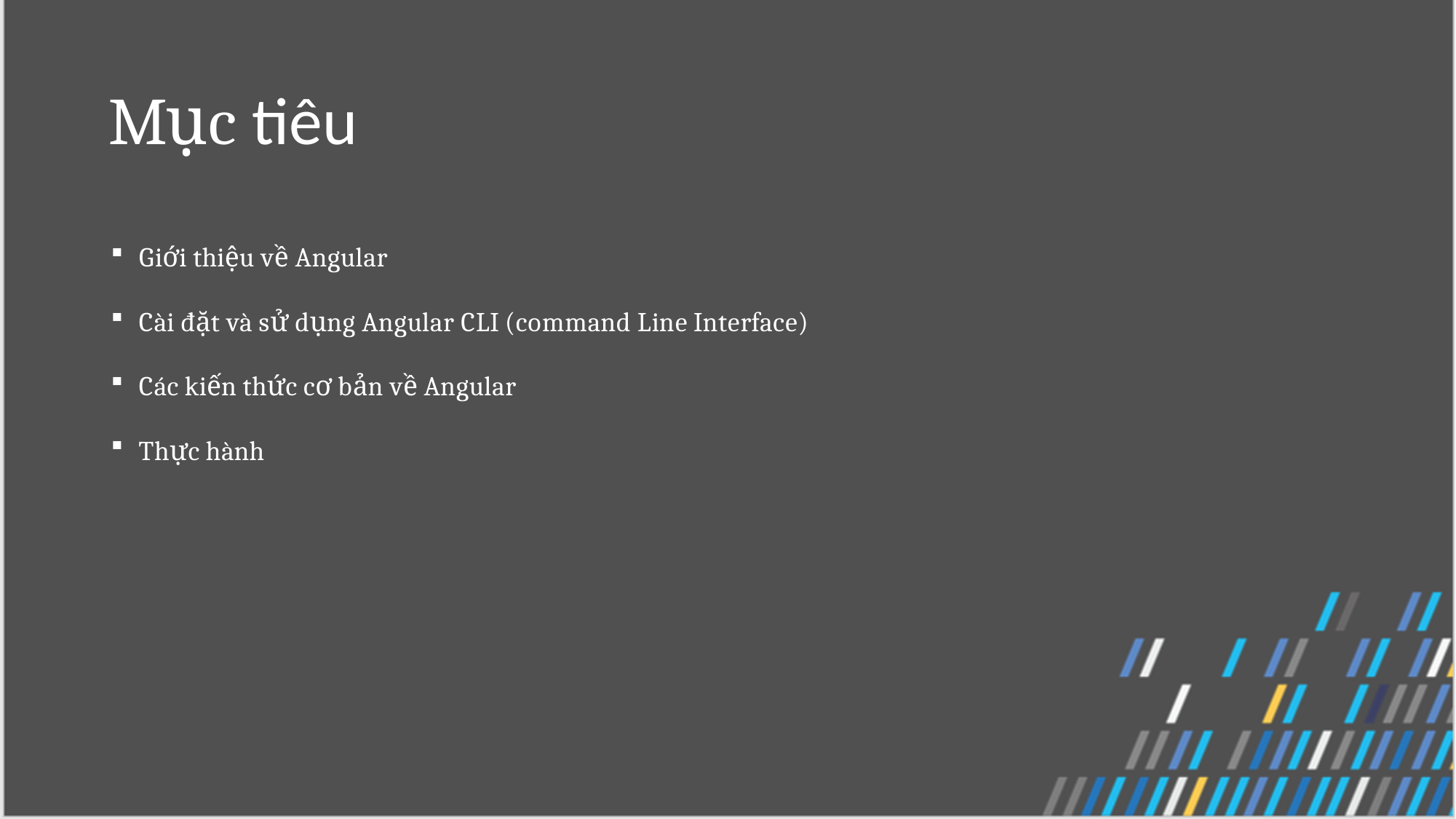

# Mục tiêu
Giới thiệu về Angular
Cài đặt và sử dụng Angular CLI (command Line Interface)
Các kiến thức cơ bản về Angular
Thực hành